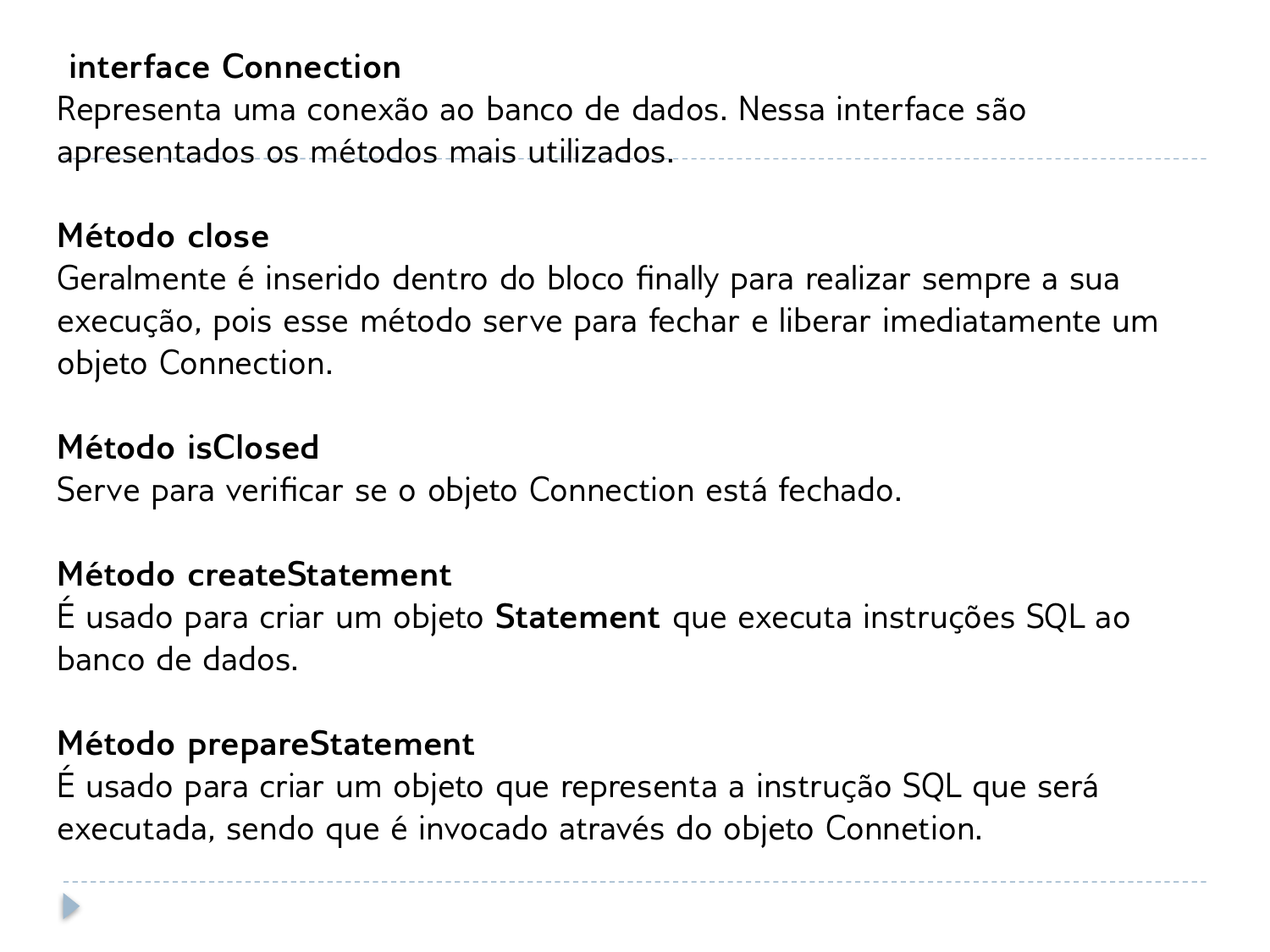

interface Connection
Representa uma conexão ao banco de dados. Nessa interface são apresentados os métodos mais utilizados.

Método close
Geralmente é inserido dentro do bloco finally para realizar sempre a sua execução, pois esse método serve para fechar e liberar imediatamente um objeto Connection.

Método isClosed
Serve para verificar se o objeto Connection está fechado.

Método createStatement
É usado para criar um objeto Statement que executa instruções SQL ao banco de dados.

Método prepareStatement
É usado para criar um objeto que representa a instrução SQL que será executada, sendo que é invocado através do objeto Connetion.